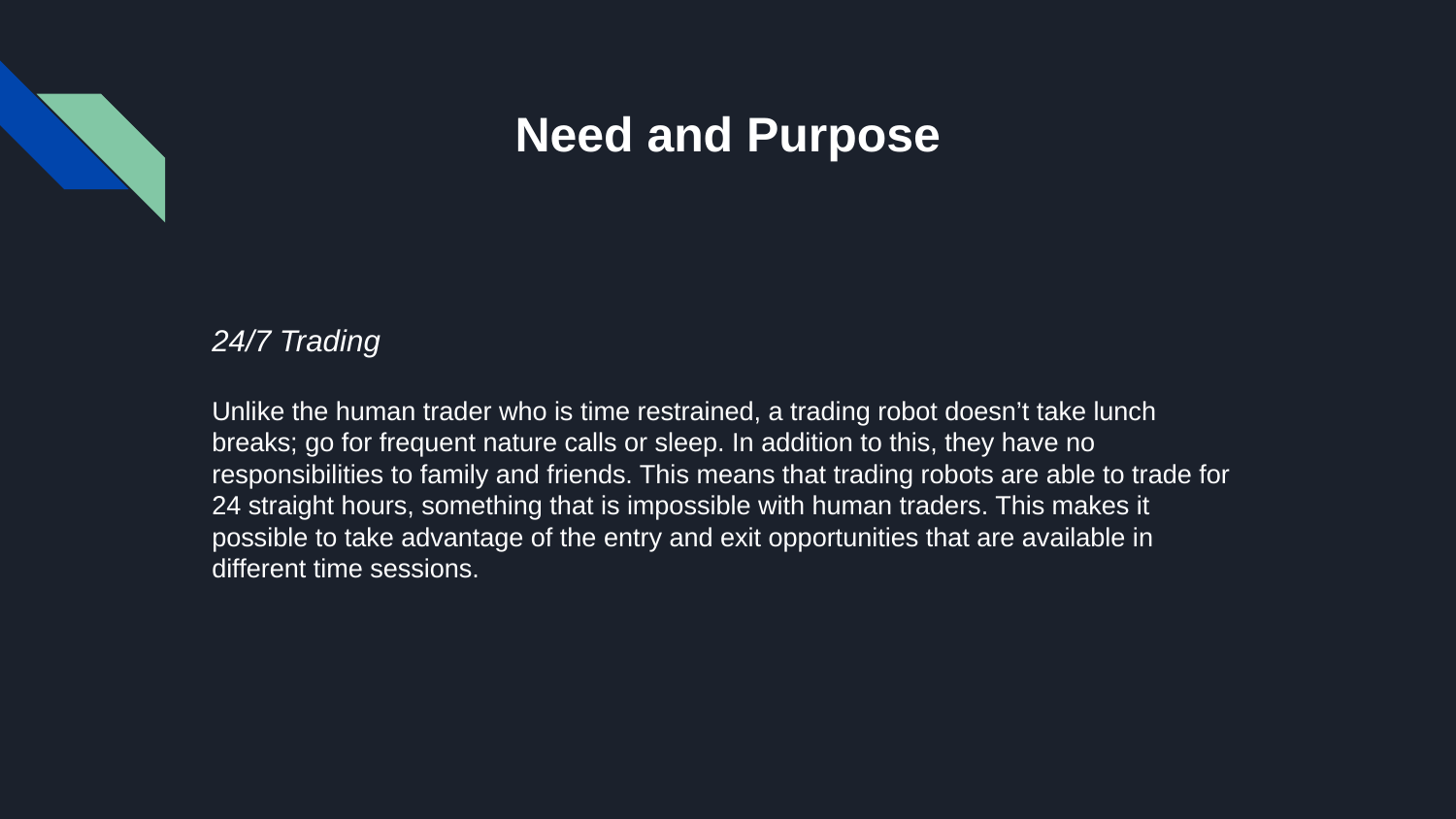

Need and Purpose
24/7 Trading

Unlike the human trader who is time restrained, a trading robot doesn’t take lunch breaks; go for frequent nature calls or sleep. In addition to this, they have no responsibilities to family and friends. This means that trading robots are able to trade for 24 straight hours, something that is impossible with human traders. This makes it possible to take advantage of the entry and exit opportunities that are available in different time sessions.